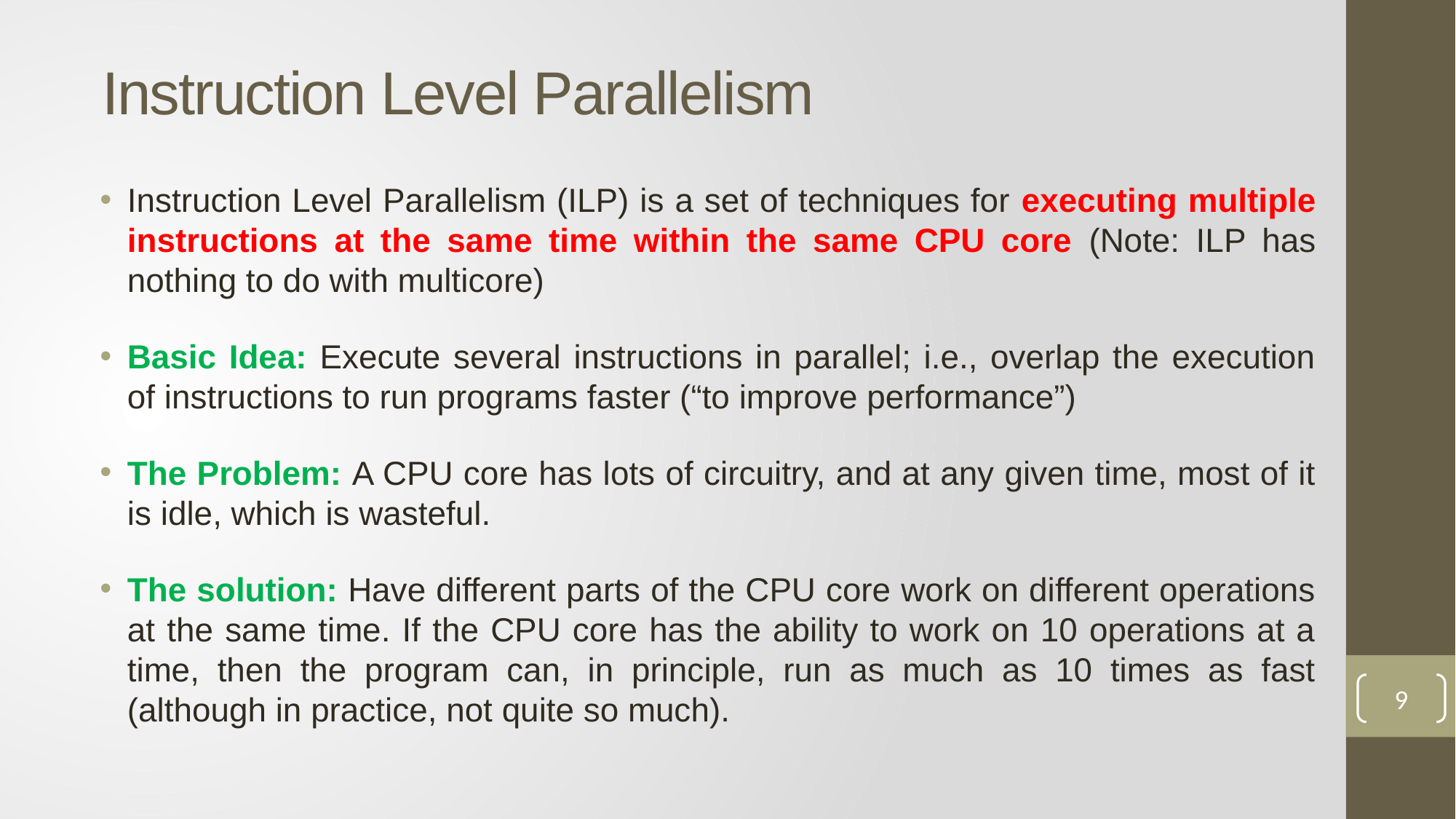

# Instruction Level Parallelism
Instruction Level Parallelism (ILP) is a set of techniques for executing multiple instructions at the same time within the same CPU core (Note: ILP has nothing to do with multicore)

Basic Idea: Execute several instructions in parallel; i.e., overlap the execution of instructions to run programs faster (“to improve performance”)

The Problem: A CPU core has lots of circuitry, and at any given time, most of it is idle, which is wasteful.

The solution: Have different parts of the CPU core work on different operations at the same time. If the CPU core has the ability to work on 10 operations at a time, then the program can, in principle, run as much as 10 times as fast (although in practice, not quite so much).

9